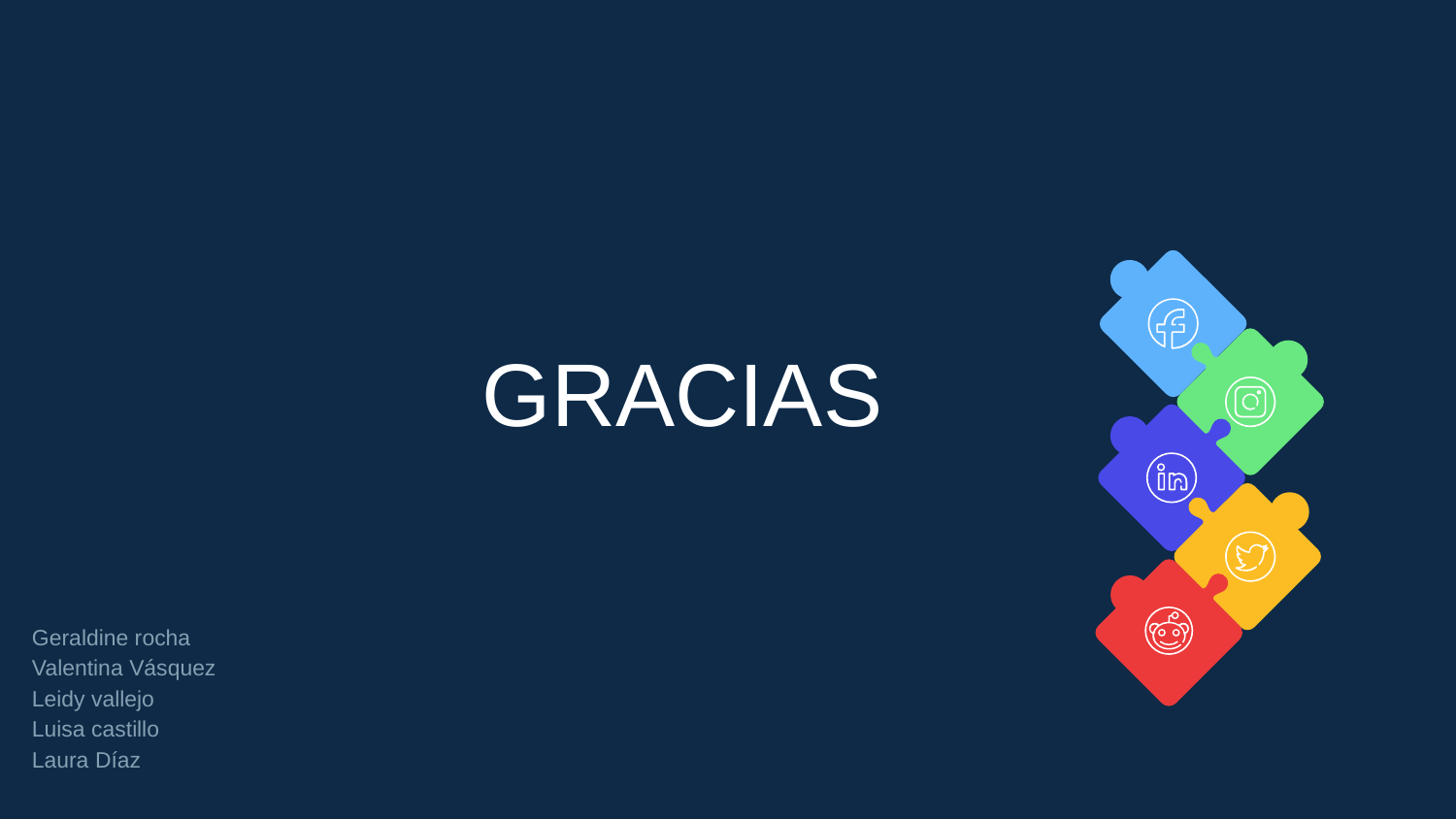

GRACIAS

Geraldine rocha
Valentina Vásquez
Leidy vallejo
Luisa castillo
Laura Díaz